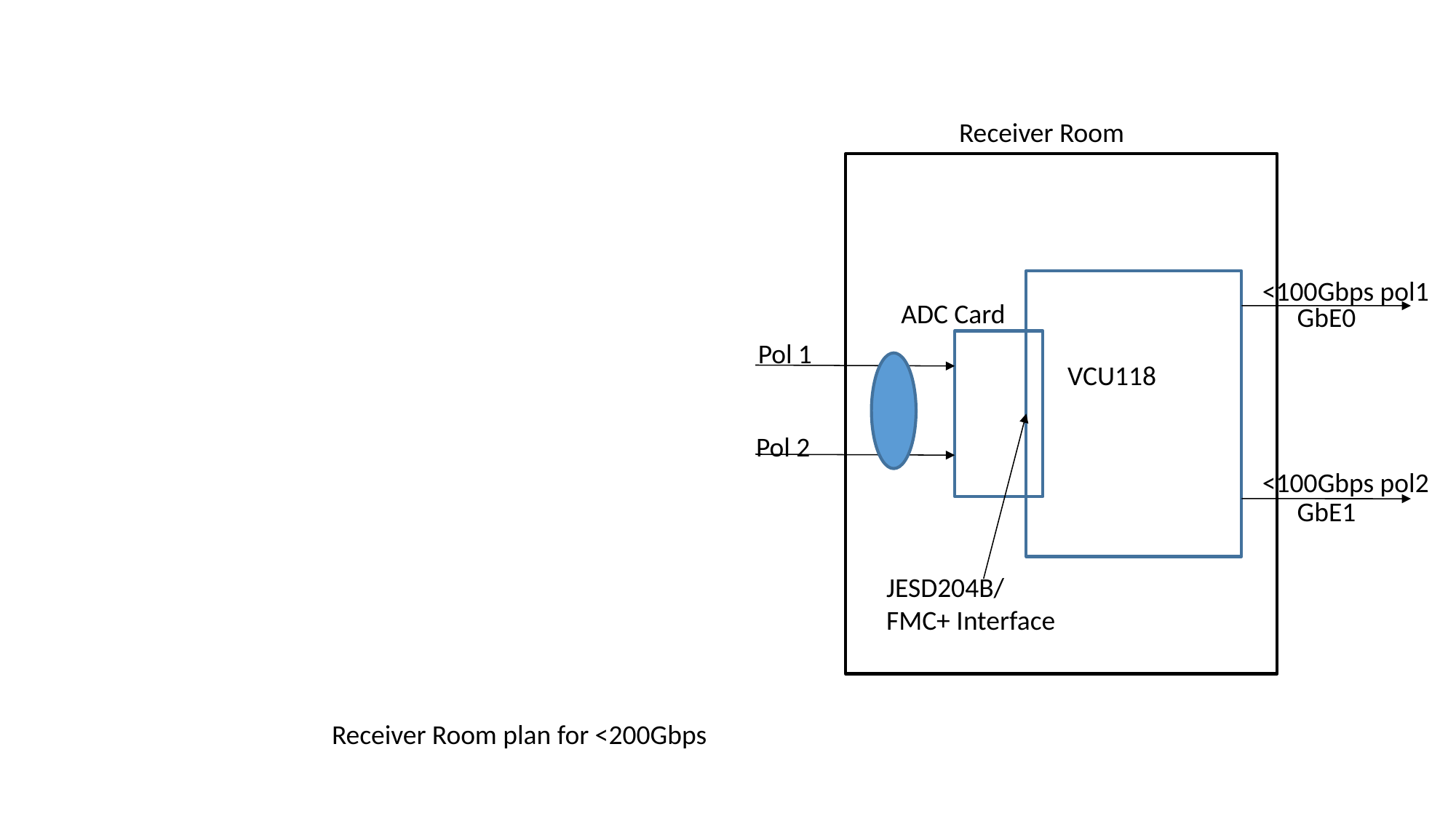

Receiver Room

<100Gbps pol1

ADC Card
GbE0

Pol 1

VCU118

Pol 2

<100Gbps pol2
GbE1

JESD204B/
FMC+ Interface
Receiver Room plan for <200Gbps